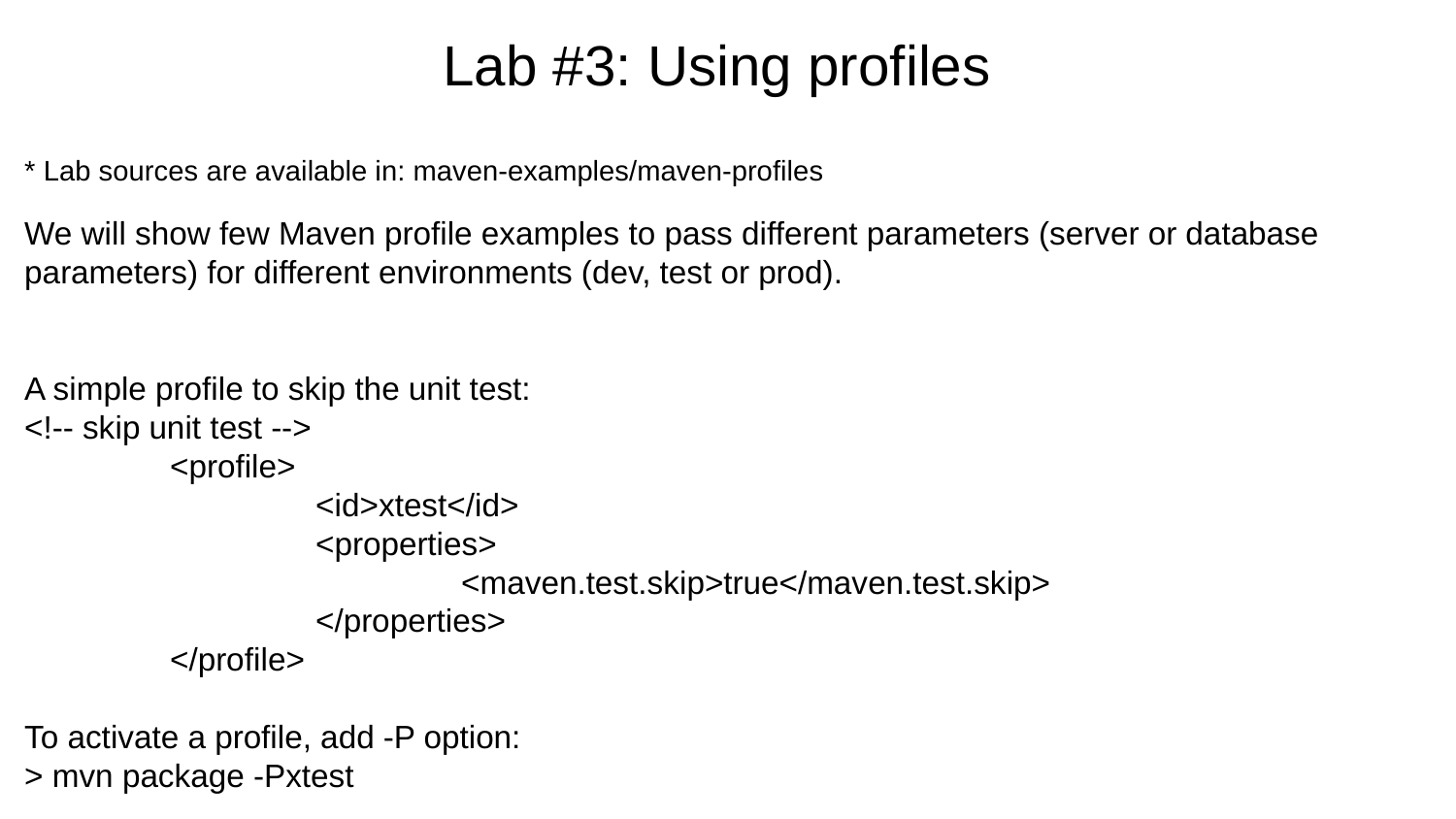

# Lab #3: Using profiles
* Lab sources are available in: maven-examples/maven-profiles
We will show few Maven profile examples to pass different parameters (server or database parameters) for different environments (dev, test or prod).

A simple profile to skip the unit test:
<!-- skip unit test -->
	<profile>
		<id>xtest</id>
		<properties>
			<maven.test.skip>true</maven.test.skip>
		</properties>
	</profile>

To activate a profile, add -P option:
> mvn package -Pxtest